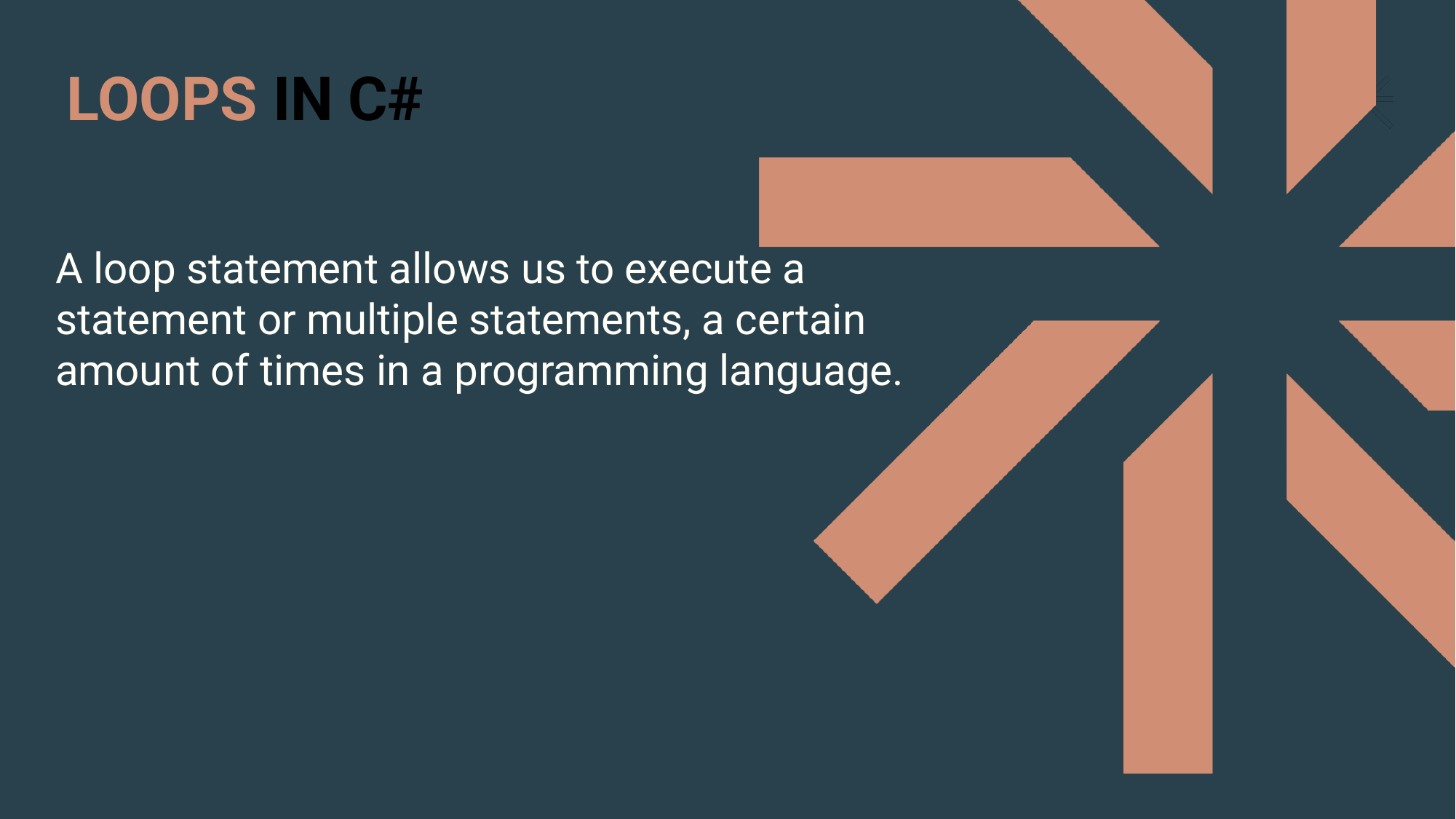

LOOPS IN C#
A loop statement allows us to execute a statement or multiple statements, a certain amount of times in a programming language.